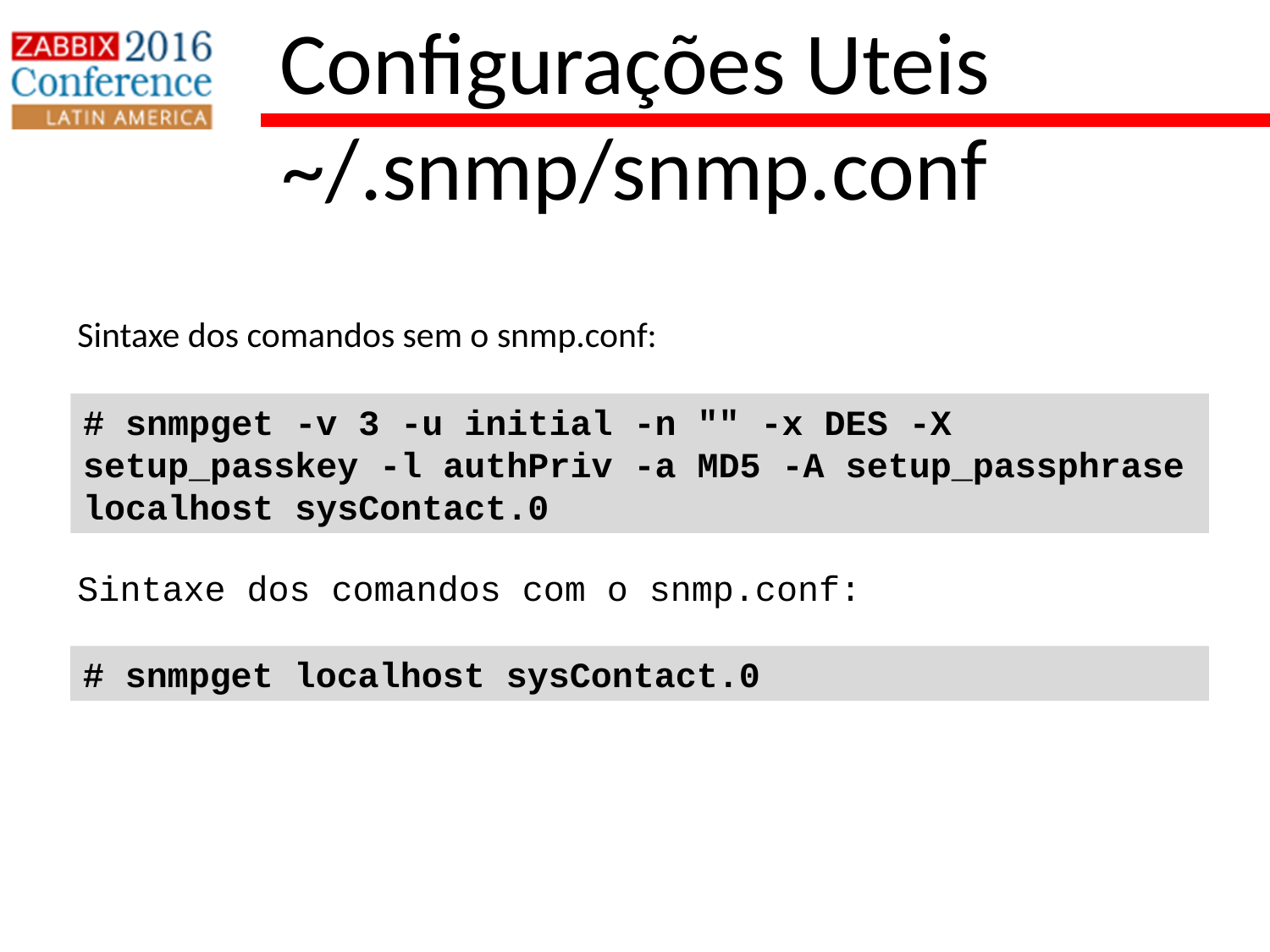

Configurações Uteis
~/.snmp/snmp.conf
Sintaxe dos comandos sem o snmp.conf:

Sintaxe dos comandos com o snmp.conf:
# snmpget -v 3 -u initial -n "" -x DES -X setup_passkey -l authPriv -a MD5 -A setup_passphrase localhost sysContact.0
# snmpget localhost sysContact.0